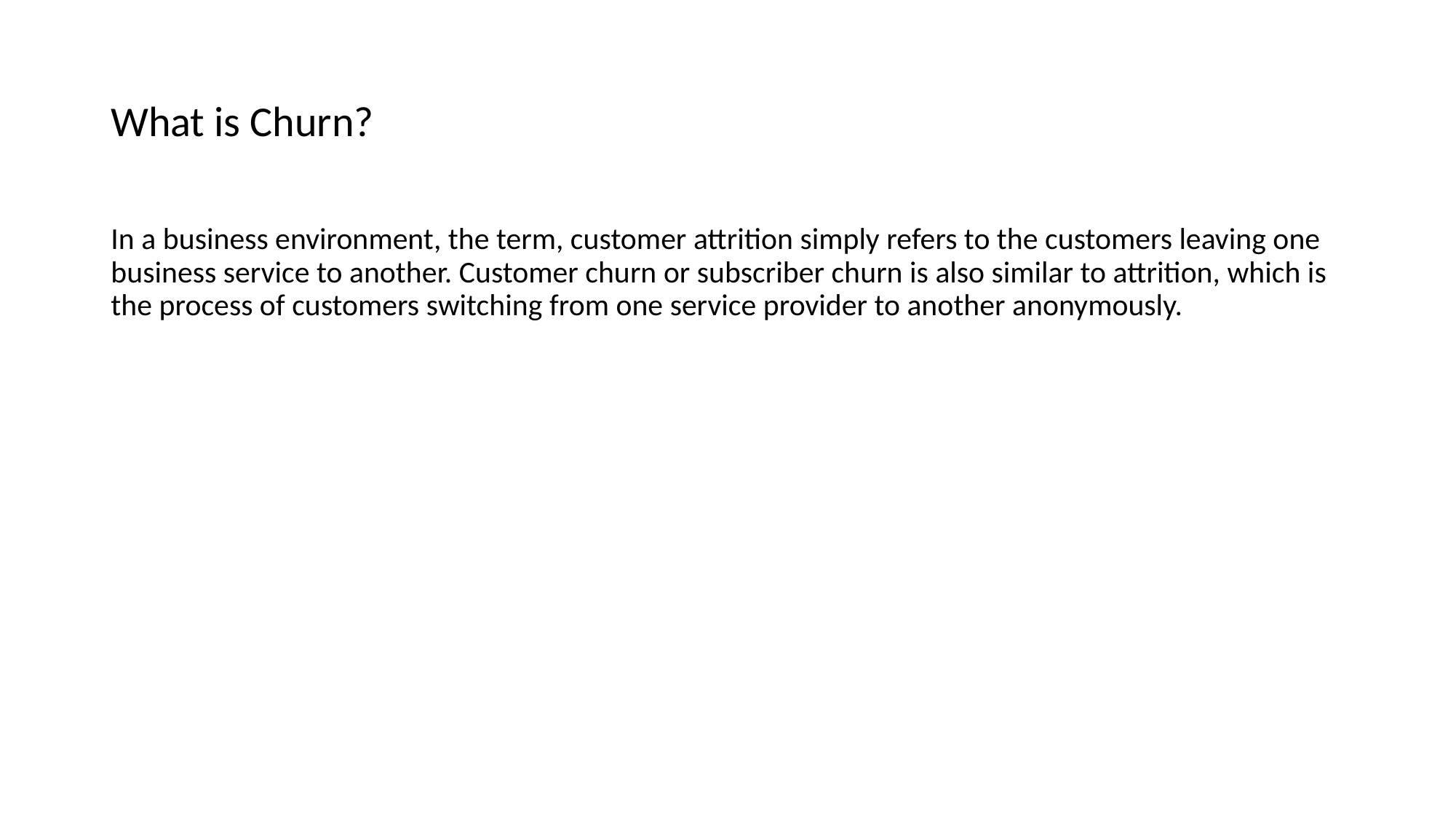

# What is Churn?
In a business environment, the term, customer attrition simply refers to the customers leaving one business service to another. Customer churn or subscriber churn is also similar to attrition, which is the process of customers switching from one service provider to another anonymously.